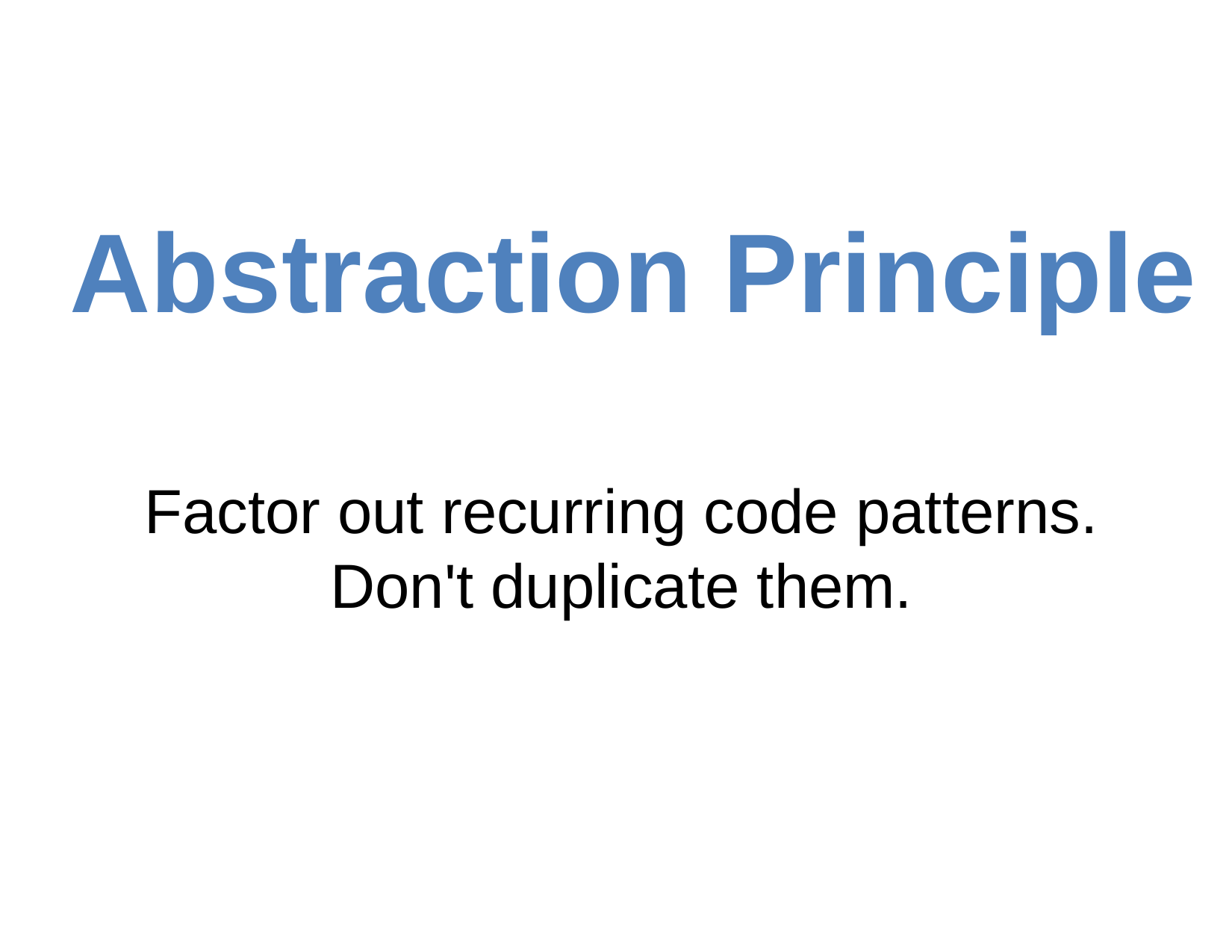

Abstraction Principle
Factor out recurring code patterns.
Don't duplicate them.